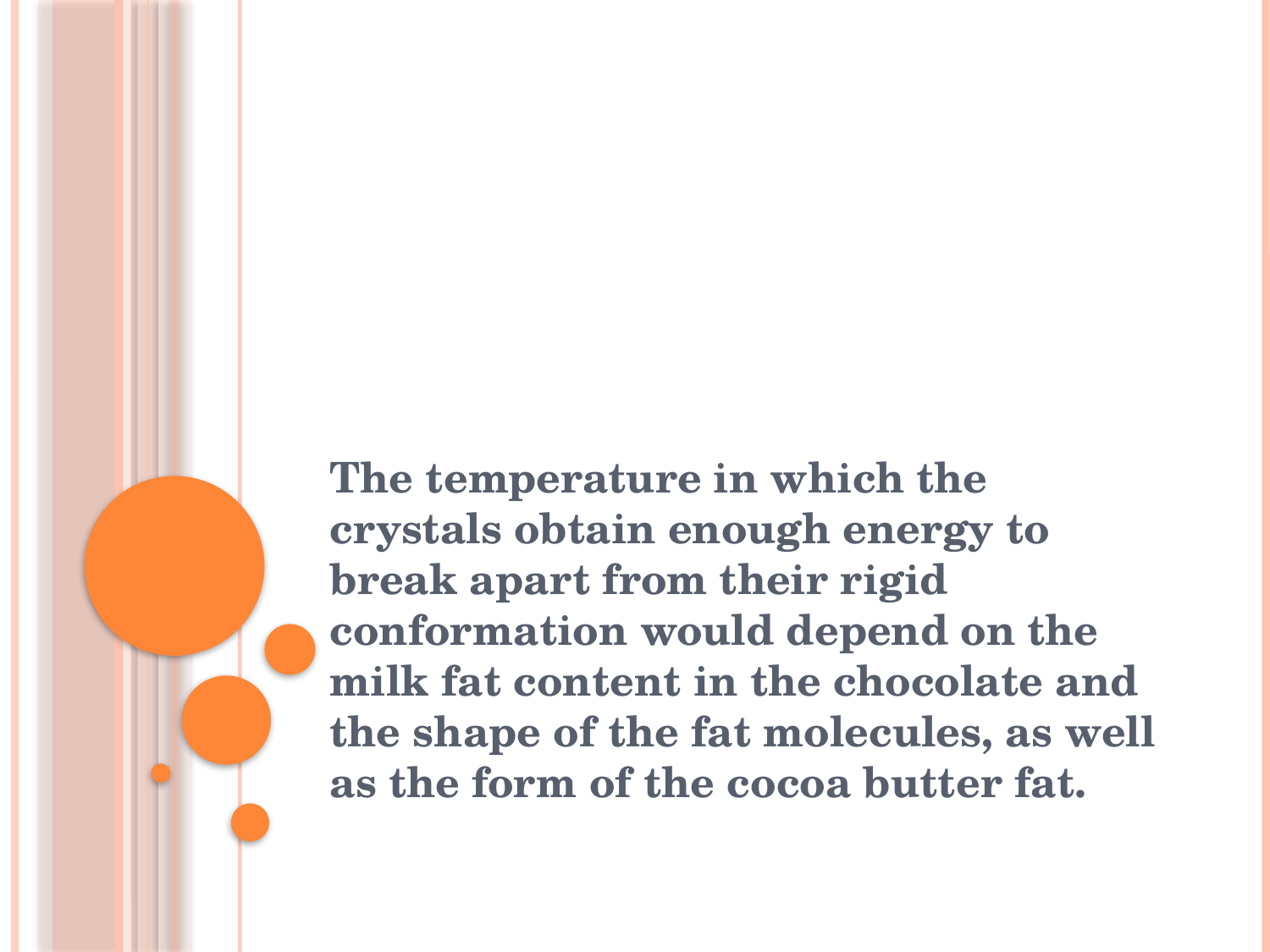

#
The temperature in which the crystals obtain enough energy to break apart from their rigid conformation would depend on the milk fat content in the chocolate and the shape of the fat molecules, as well as the form of the cocoa butter fat.